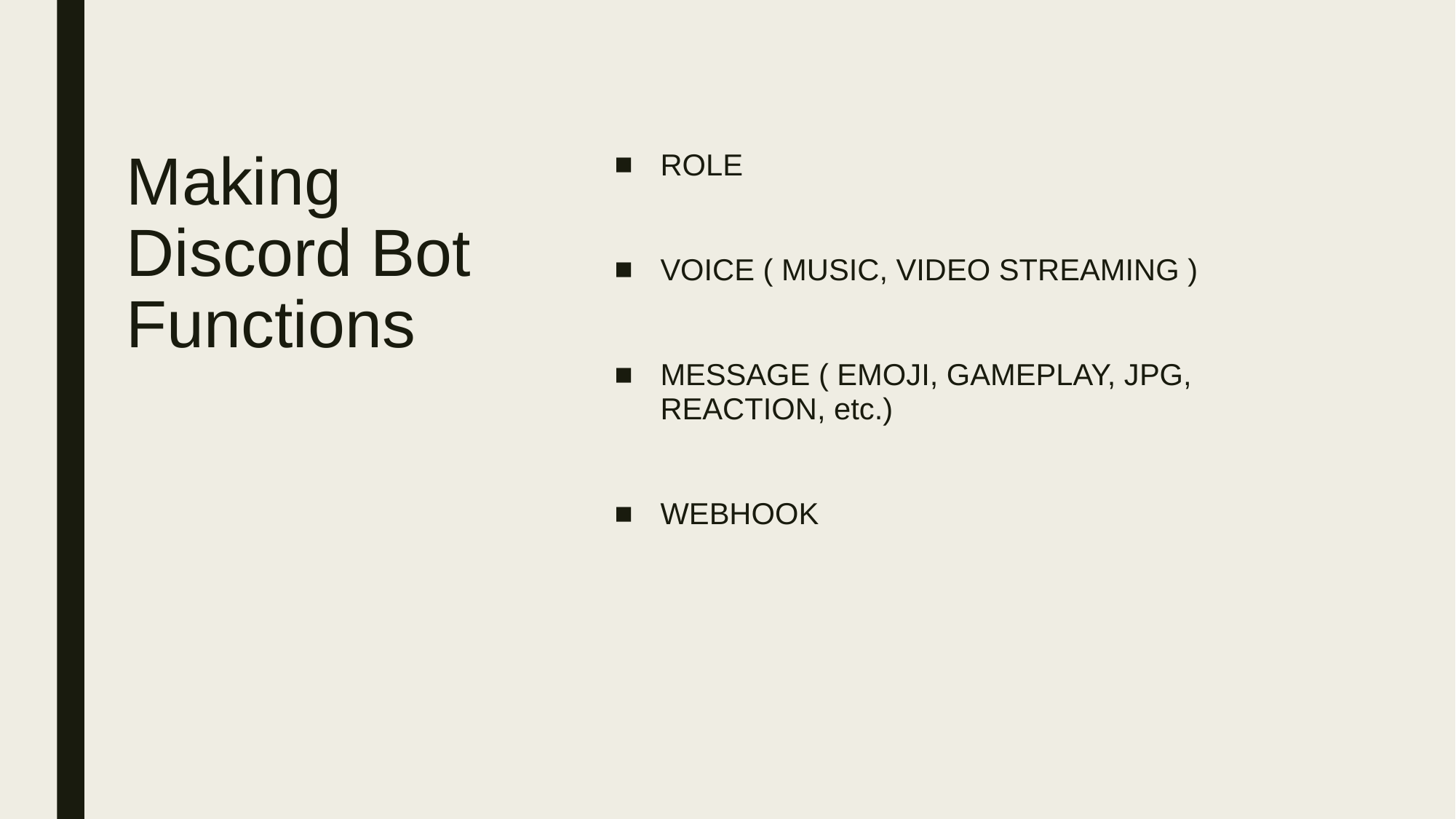

ROLE

VOICE ( MUSIC, VIDEO STREAMING )

MESSAGE ( EMOJI, GAMEPLAY, JPG, REACTION, etc.)

WEBHOOK
# Making Discord Bot Functions